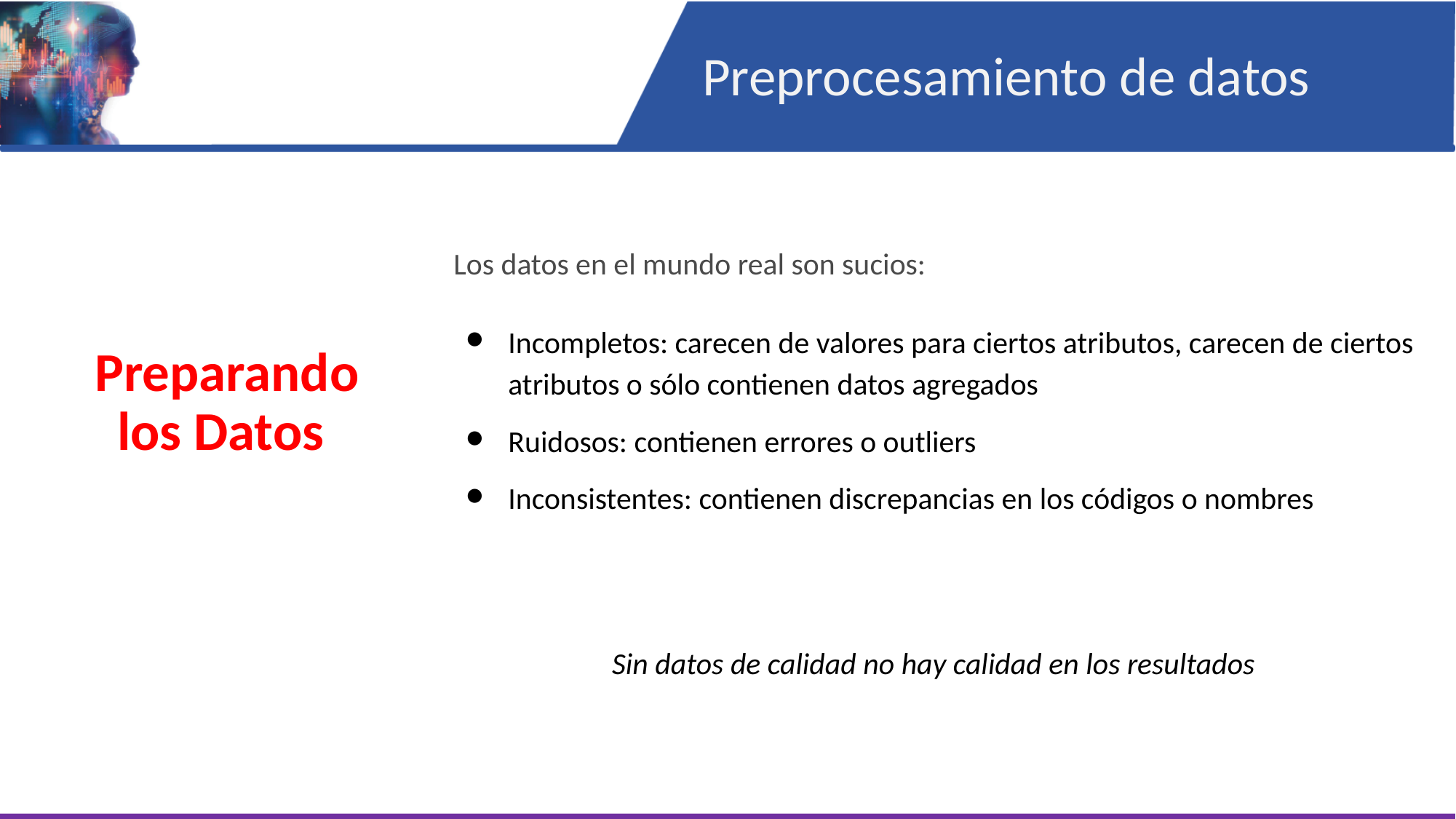

Preprocesamiento de datos
Los datos en el mundo real son sucios:

Incompletos: carecen de valores para ciertos atributos, carecen de ciertos atributos o sólo contienen datos agregados
Ruidosos: contienen errores o outliers
Inconsistentes: contienen discrepancias en los códigos o nombres

Sin datos de calidad no hay calidad en los resultados

Preparando los Datos